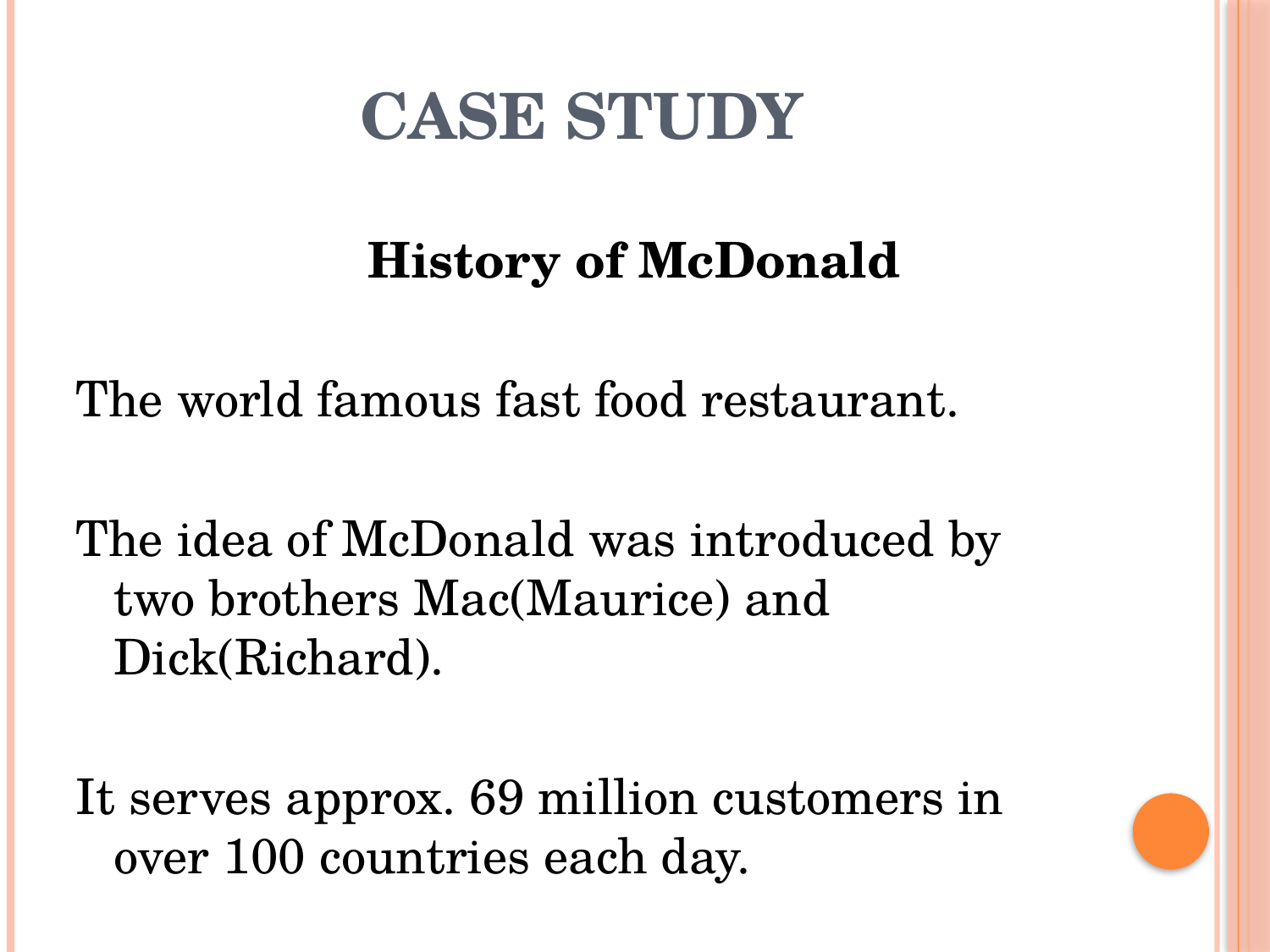

# CASE STUDY
			History of McDonald

The world famous fast food restaurant.

The idea of McDonald was introduced by two brothers Mac(Maurice) and Dick(Richard).

It serves approx. 69 million customers in over 100 countries each day.